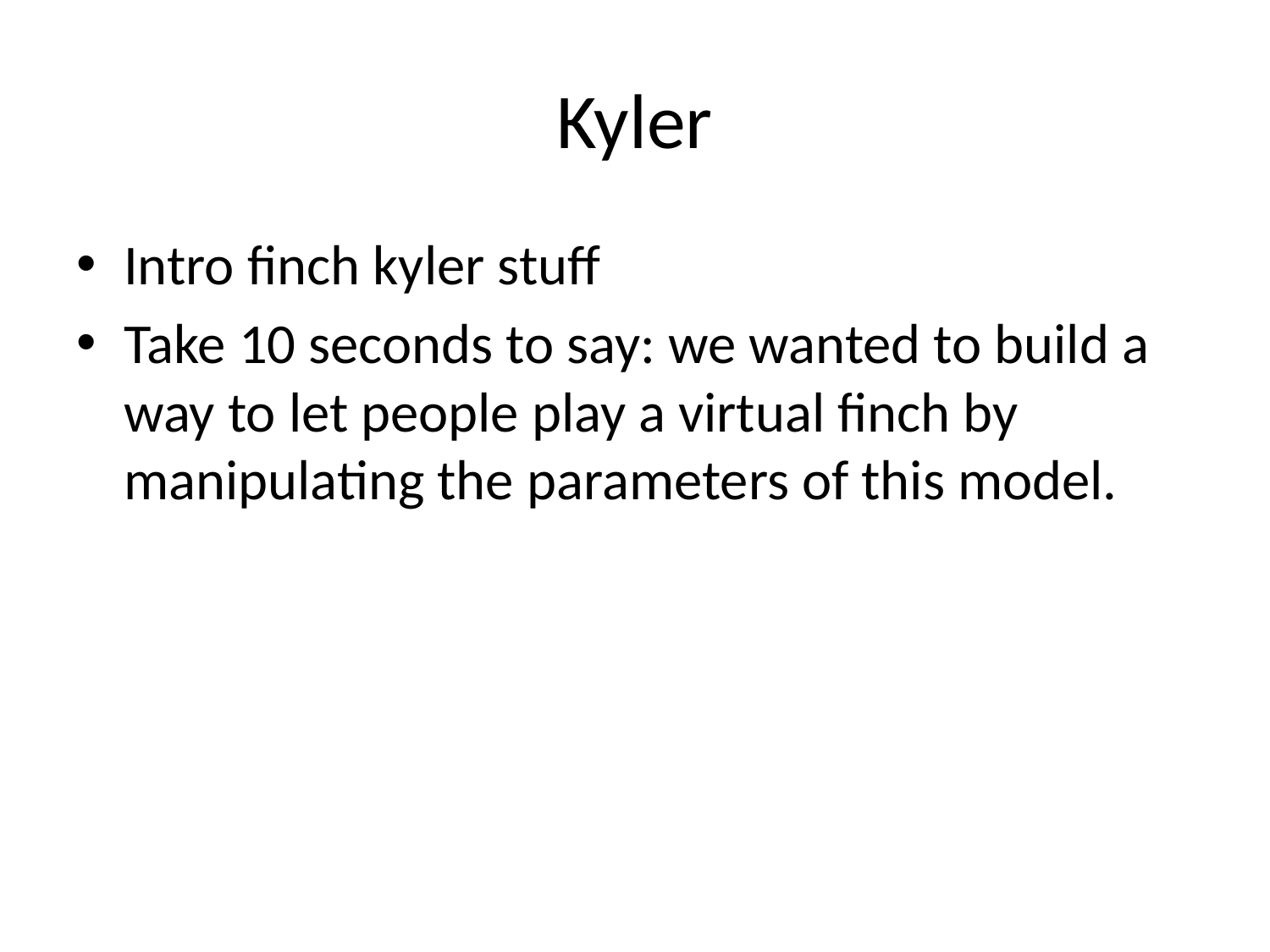

# Kyler
Intro finch kyler stuff
Take 10 seconds to say: we wanted to build a way to let people play a virtual finch by manipulating the parameters of this model.